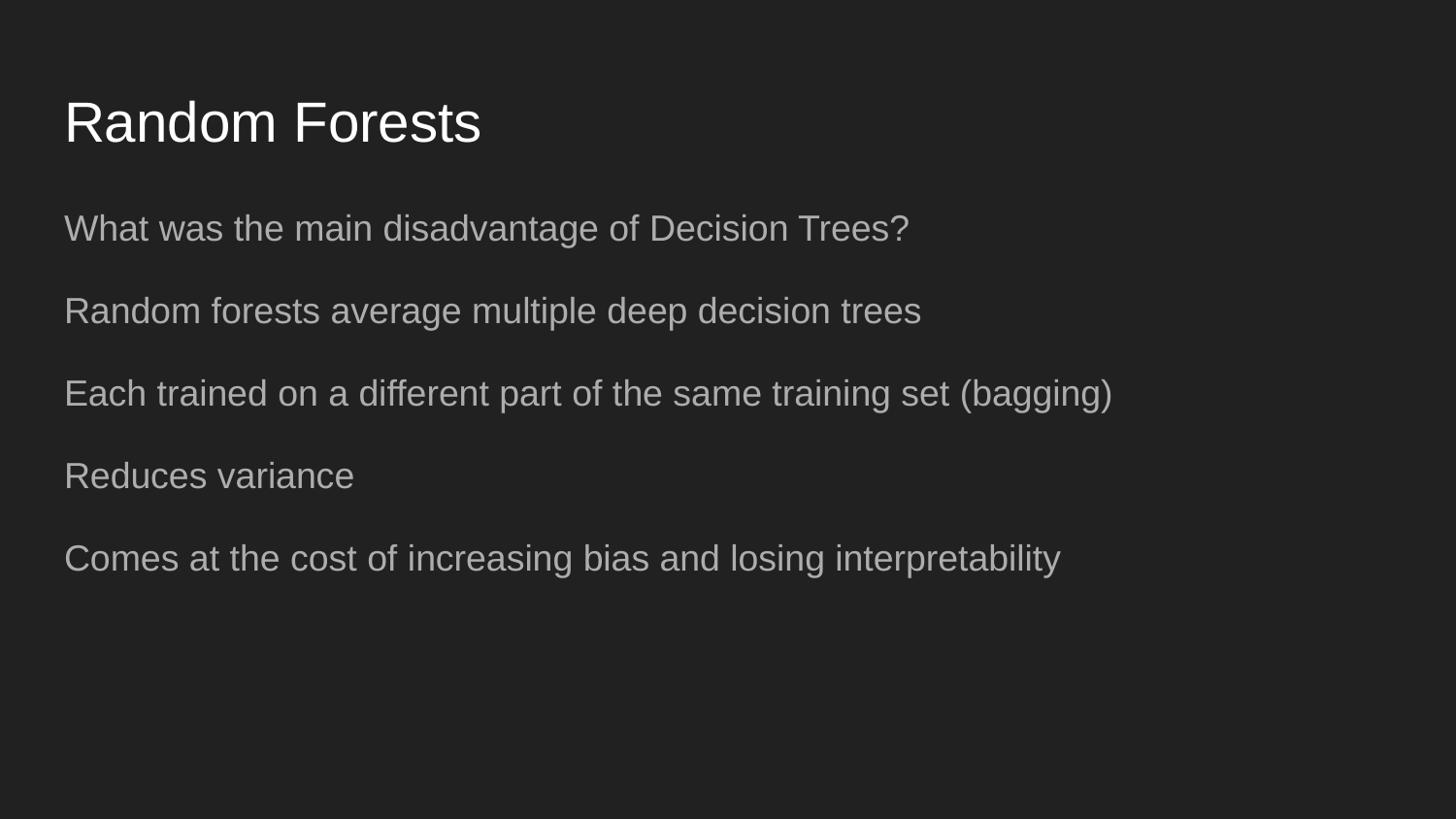

# Random Forests
What was the main disadvantage of Decision Trees?
Random forests average multiple deep decision trees
Each trained on a different part of the same training set (bagging)
Reduces variance
Comes at the cost of increasing bias and losing interpretability